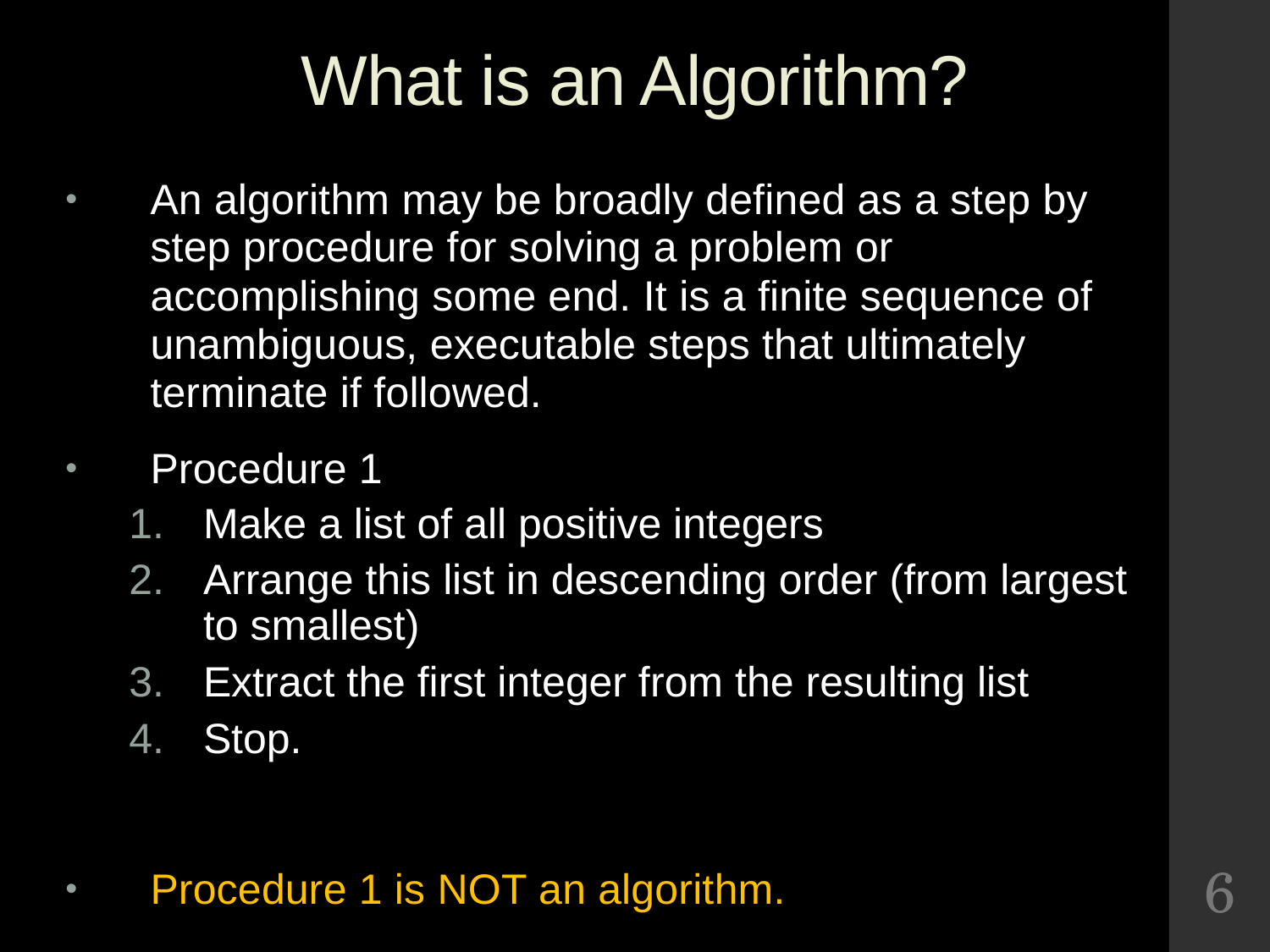

# What is an Algorithm?
An algorithm may be broadly defined as a step by step procedure for solving a problem or accomplishing some end. It is a finite sequence of unambiguous, executable steps that ultimately terminate if followed.
Procedure 1
Make a list of all positive integers
Arrange this list in descending order (from largest to smallest)
Extract the first integer from the resulting list
Stop.

Procedure 1 is NOT an algorithm.
6